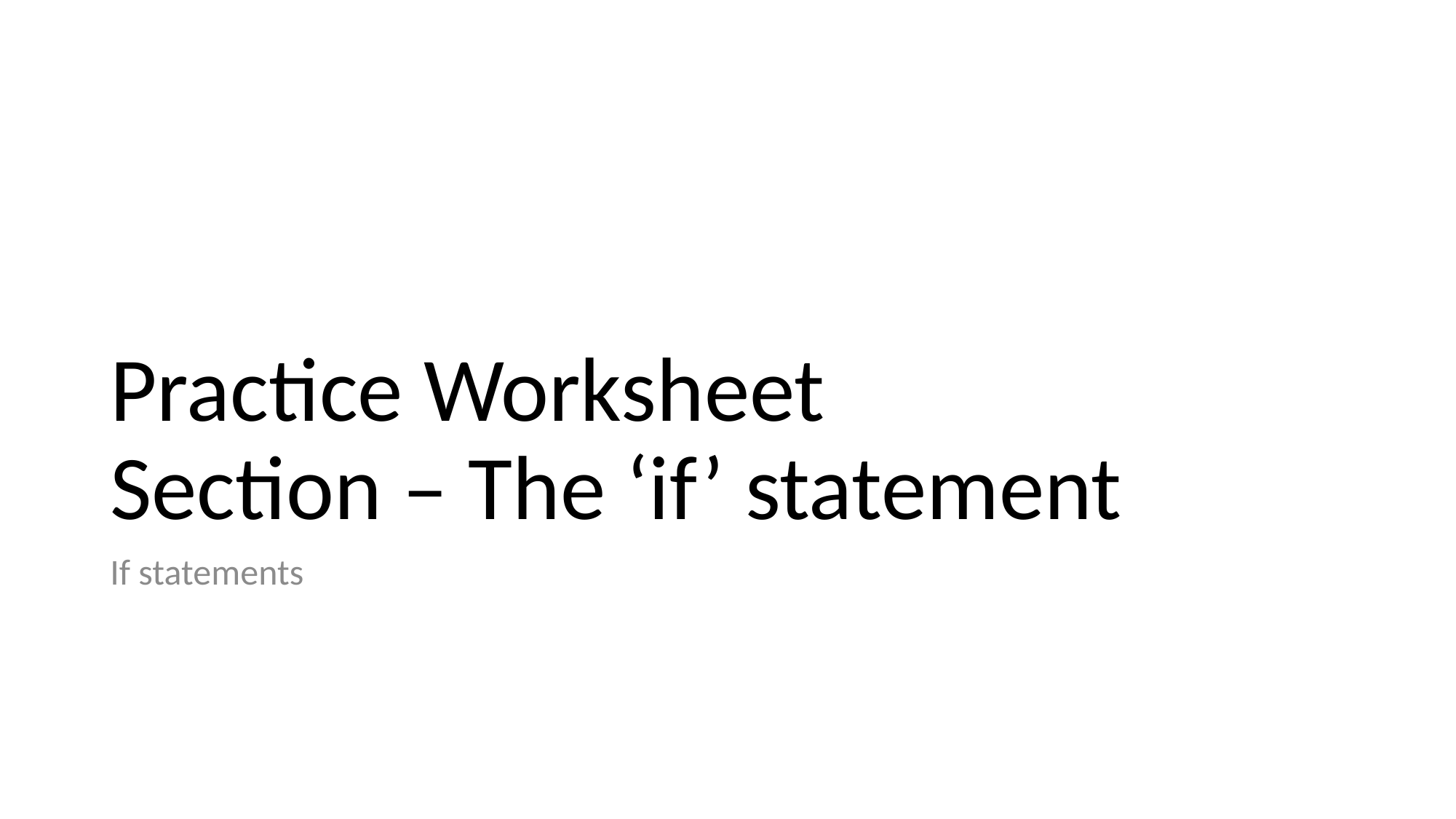

# Practice Worksheet Section – The ‘if’ statement
If statements